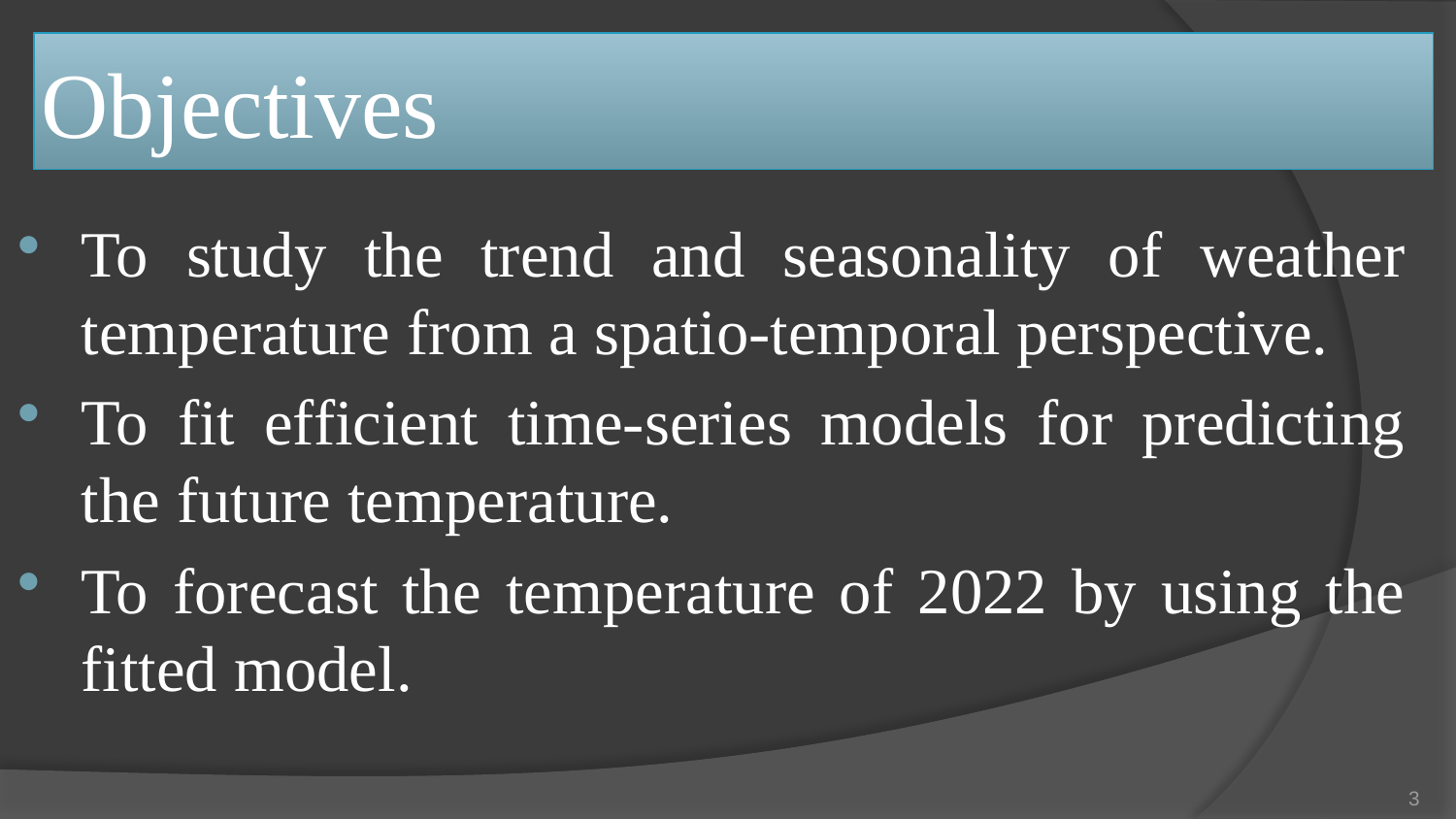

# Objectives
To study the trend and seasonality of weather temperature from a spatio-temporal perspective.
To fit efficient time-series models for predicting the future temperature.
To forecast the temperature of 2022 by using the fitted model.
3